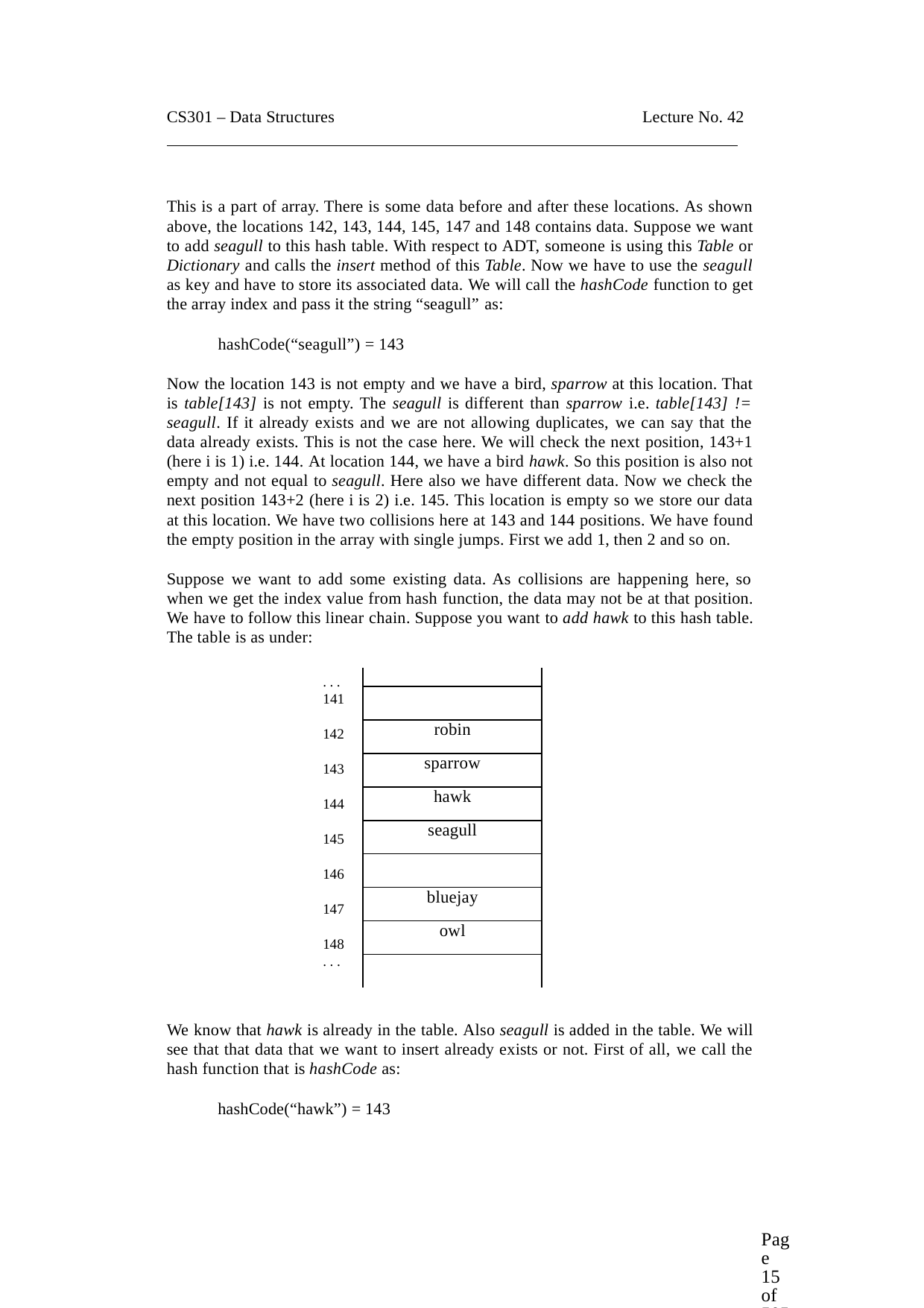

CS301 – Data Structures
Lecture No. 42

This is a part of array. There is some data before and after these locations. As shown  above, the locations 142, 143, 144, 145, 147 and 148 contains data. Suppose we want  to add seagull to this hash table. With respect to ADT, someone is using this Table or  Dictionary and calls the insert method of this Table. Now we have to use the seagull  as key and have to store its associated data. We will call the hashCode function to get  the array index and pass it the string “seagull” as:

hashCode(“seagull”) = 143

Now the location 143 is not empty and we have a bird, sparrow at this location. That  is table[143] is not empty. The seagull is different than sparrow i.e. table[143] !=  seagull. If it already exists and we are not allowing duplicates, we can say that the  data already exists. This is not the case here. We will check the next position, 143+1  (here i is 1) i.e. 144. At location 144, we have a bird hawk. So this position is also not  empty and not equal to seagull. Here also we have different data. Now we check the  next position 143+2 (here i is 2) i.e. 145. This location is empty so we store our data  at this location. We have two collisions here at 143 and 144 positions. We have found  the empty position in the array with single jumps. First we add 1, then 2 and so on.

Suppose we want to add some existing data. As collisions are happening here, so  when we get the index value from hash function, the data may not be at that position.  We have to follow this linear chain. Suppose you want to add hawk to this hash table.  The table is as under:

. . .  141

142

143

144

145

146

147

148
. . .
|  |
| --- |
|  |
| robin |
| sparrow |
| hawk |
| seagull |
|  |
| bluejay |
| owl |
|  |
We know that hawk is already in the table. Also seagull is added in the table. We will  see that that data that we want to insert already exists or not. First of all, we call the  hash function that is hashCode as:

hashCode(“hawk”) = 143
Page 15 of 505